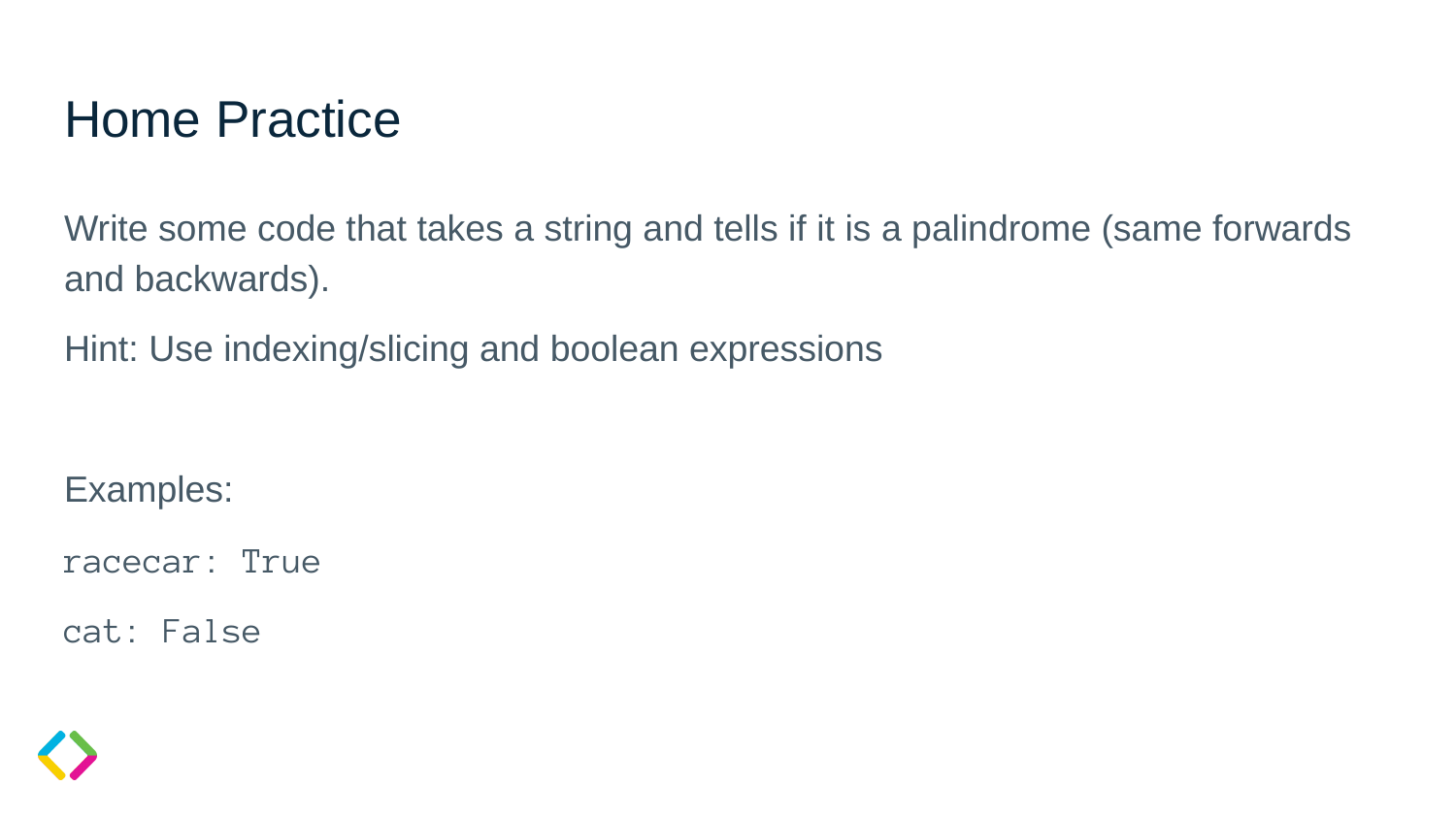

# Home Practice
Write some code that takes a string and tells if it is a palindrome (same forwards and backwards).
Hint: Use indexing/slicing and boolean expressions

Examples:
racecar: True
cat: False